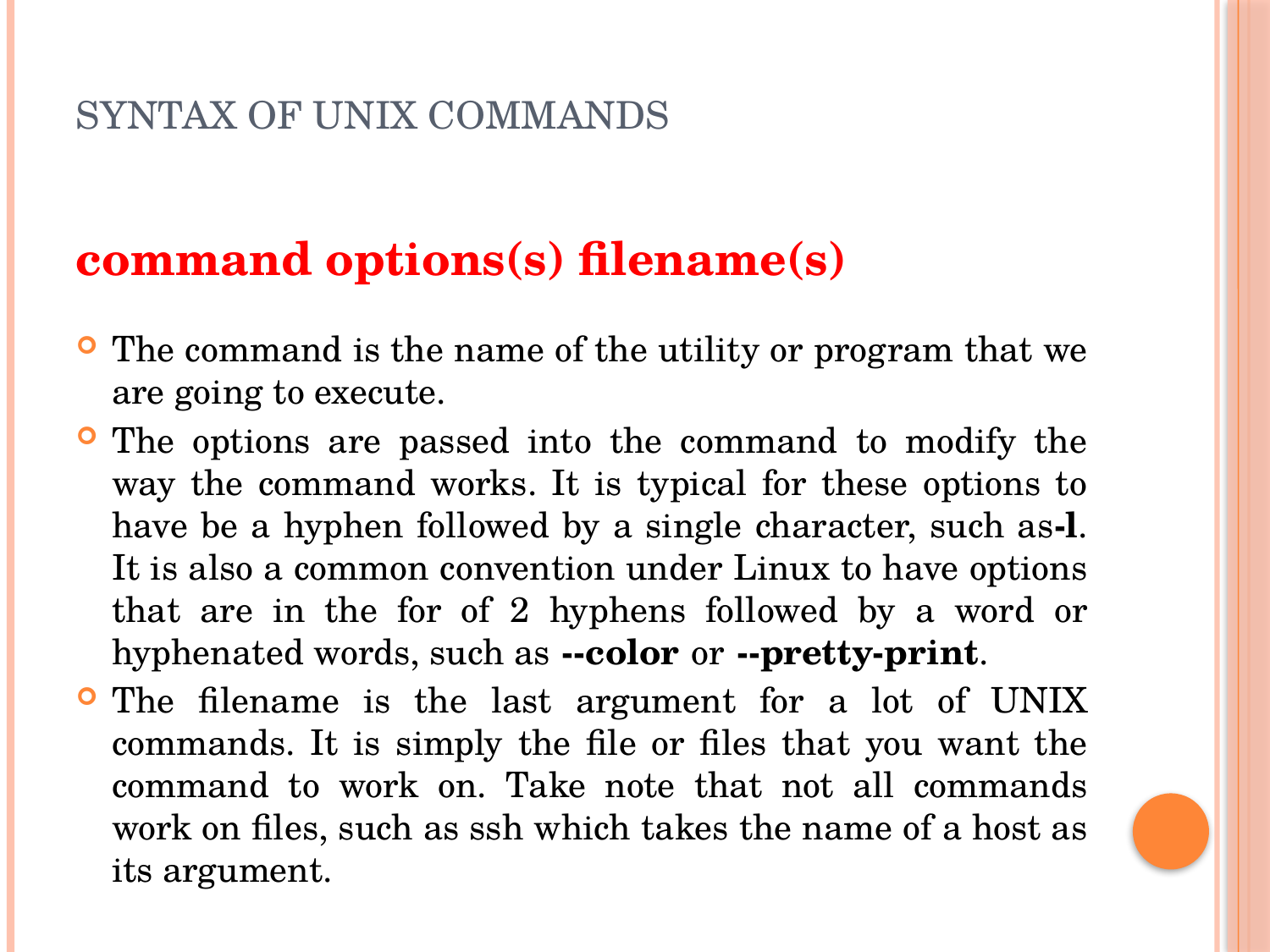

# Syntax of UNIX Commands
command options(s) filename(s)

The command is the name of the utility or program that we are going to execute.
The options are passed into the command to modify the way the command works. It is typical for these options to have be a hyphen followed by a single character, such as-l. It is also a common convention under Linux to have options that are in the for of 2 hyphens followed by a word or hyphenated words, such as --color or --pretty-print.
The filename is the last argument for a lot of UNIX commands. It is simply the file or files that you want the command to work on. Take note that not all commands work on files, such as ssh which takes the name of a host as its argument.